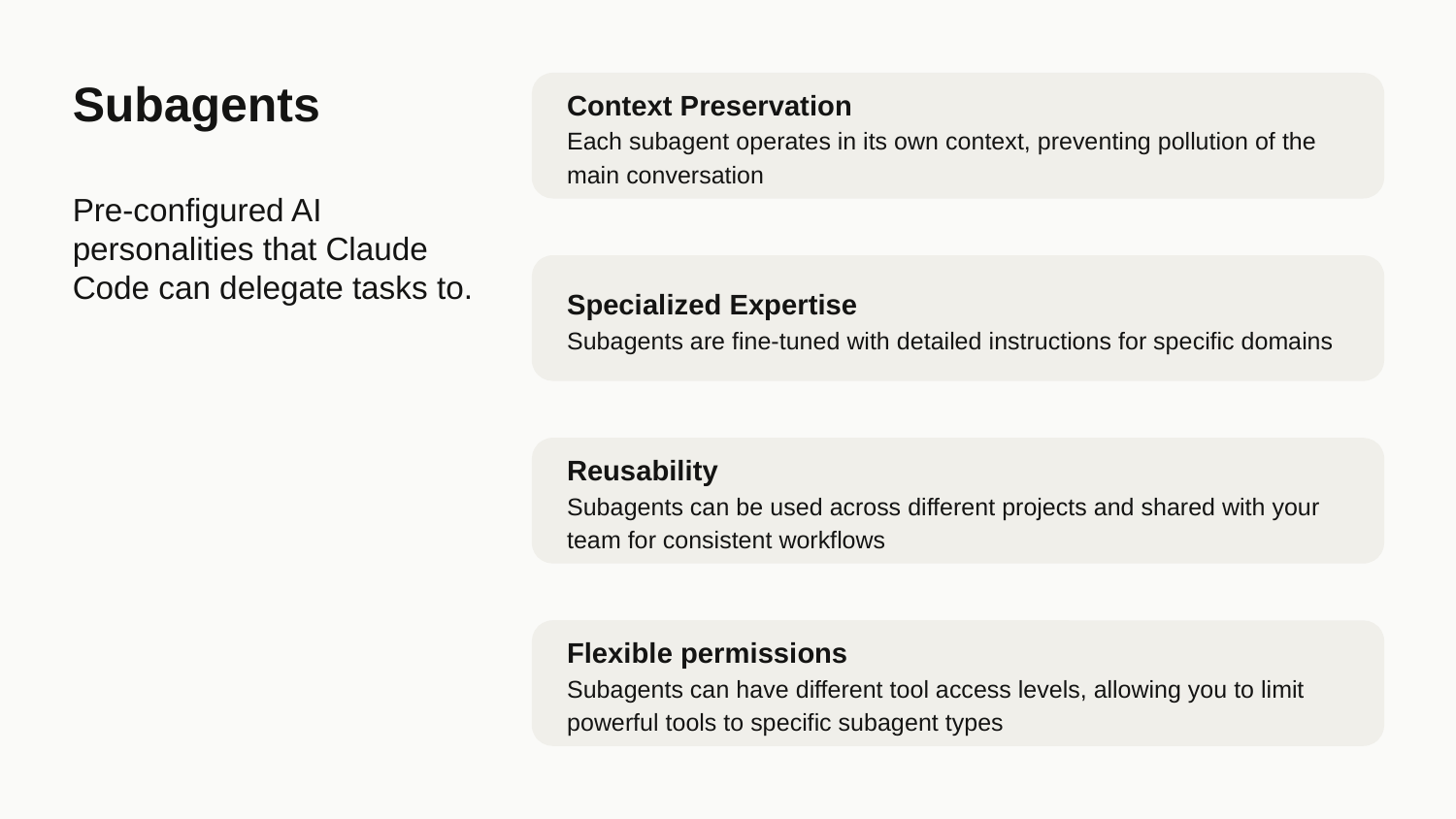

# Subagents Pre-configured AI personalities that Claude Code can delegate tasks to.

Context Preservation
Each subagent operates in its own context, preventing pollution of the main conversation
Specialized Expertise
Subagents are fine-tuned with detailed instructions for specific domains
Reusability
Subagents can be used across different projects and shared with your team for consistent workflows
Flexible permissions
Subagents can have different tool access levels, allowing you to limit powerful tools to specific subagent types